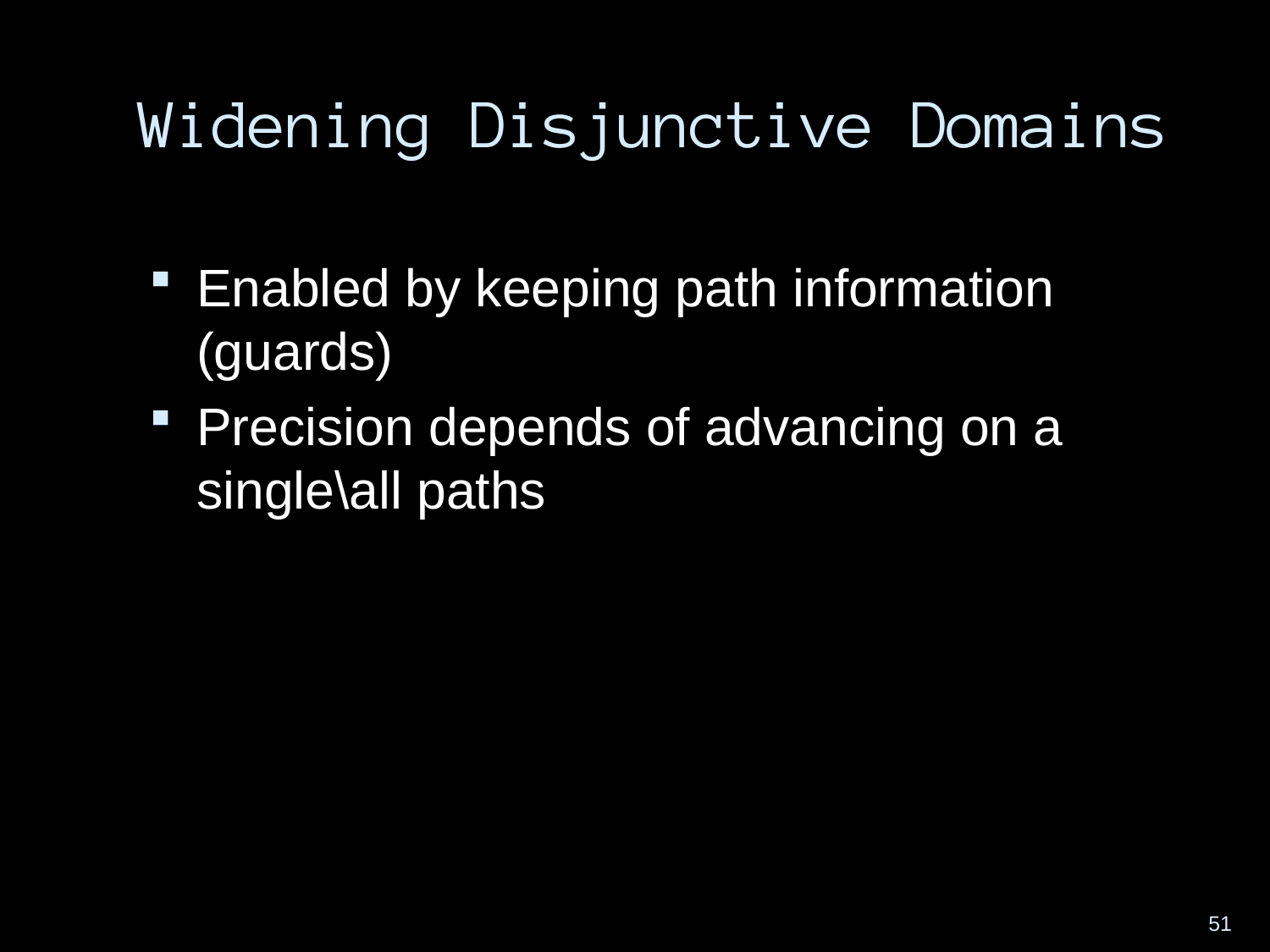

# Widening Disjunctive Domains
Enabled by keeping path information (guards)
Precision depends of advancing on a single\all paths
51